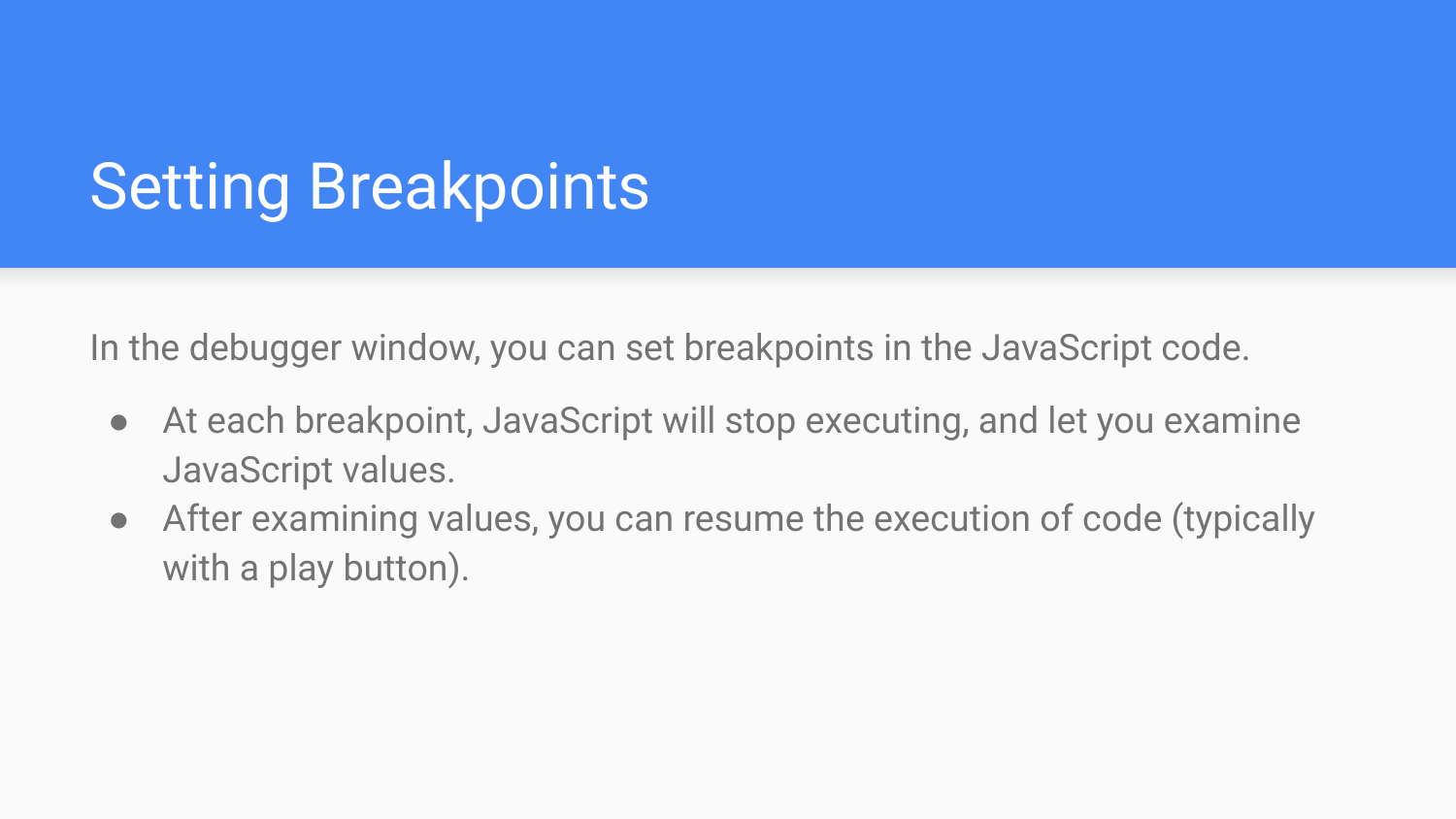

# Setting Breakpoints
In the debugger window, you can set breakpoints in the JavaScript code.
At each breakpoint, JavaScript will stop executing, and let you examine JavaScript values.
After examining values, you can resume the execution of code (typically with a play button).